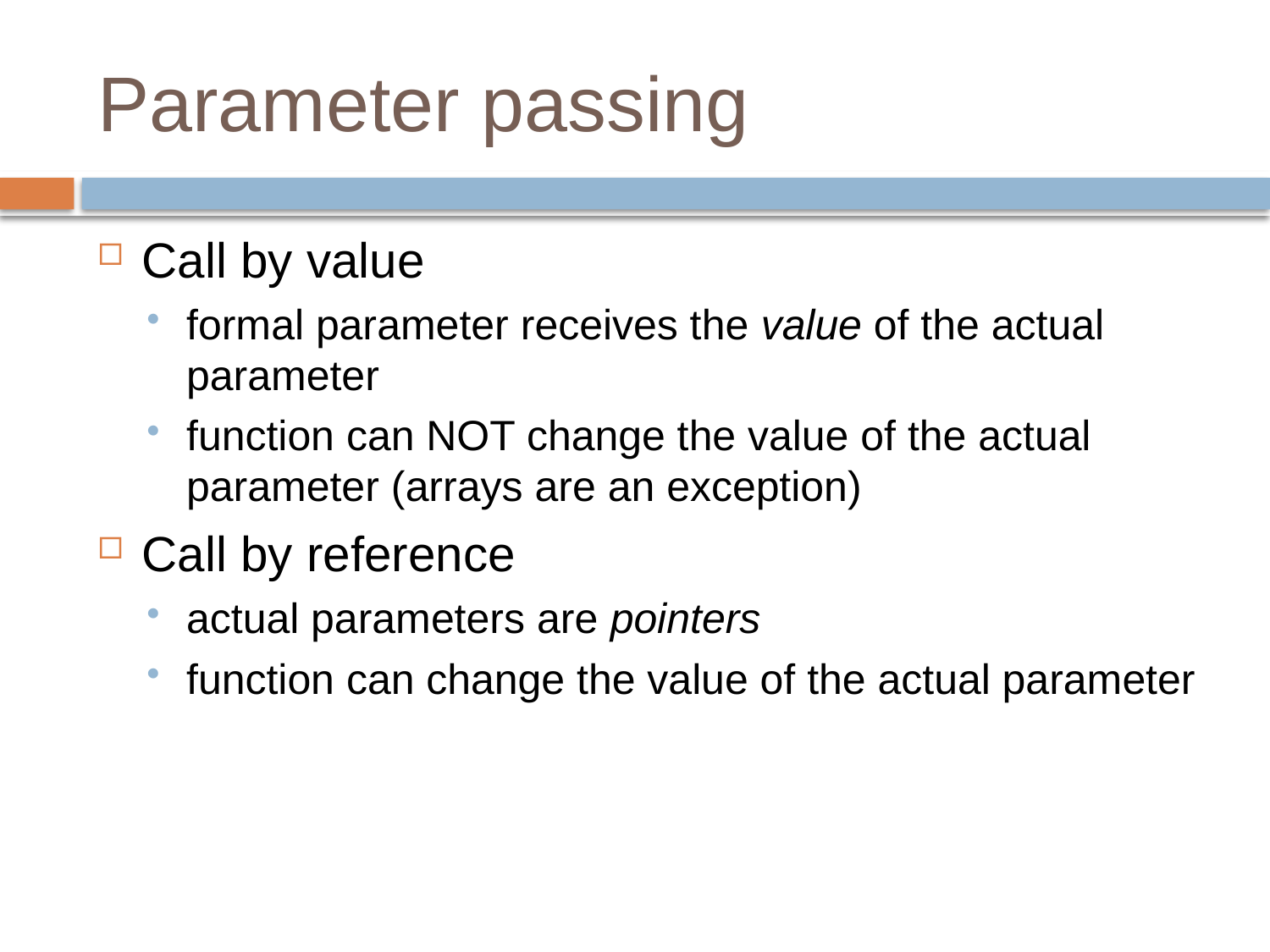

# Parameter passing
Call by value
formal parameter receives the value of the actual parameter
function can NOT change the value of the actual parameter (arrays are an exception)
Call by reference
actual parameters are pointers
function can change the value of the actual parameter